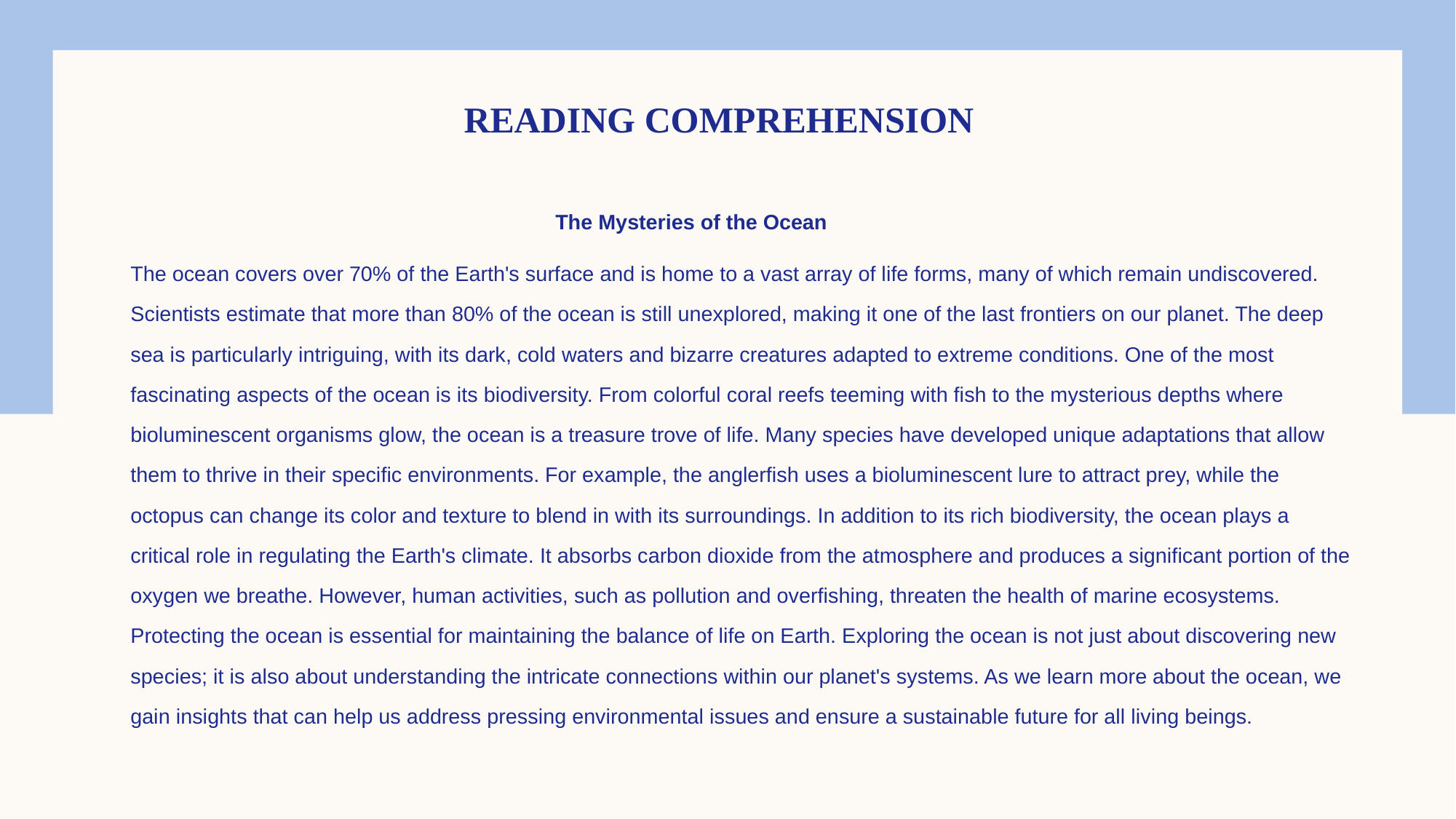

# READING COMPREHENSION
                                                                         The Mysteries of the Ocean
The ocean covers over 70% of the Earth's surface and is home to a vast array of life forms, many of which remain undiscovered. Scientists estimate that more than 80% of the ocean is still unexplored, making it one of the last frontiers on our planet. The deep sea is particularly intriguing, with its dark, cold waters and bizarre creatures adapted to extreme conditions. One of the most fascinating aspects of the ocean is its biodiversity. From colorful coral reefs teeming with fish to the mysterious depths where bioluminescent organisms glow, the ocean is a treasure trove of life. Many species have developed unique adaptations that allow them to thrive in their specific environments. For example, the anglerfish uses a bioluminescent lure to attract prey, while the octopus can change its color and texture to blend in with its surroundings. In addition to its rich biodiversity, the ocean plays a critical role in regulating the Earth's climate. It absorbs carbon dioxide from the atmosphere and produces a significant portion of the oxygen we breathe. However, human activities, such as pollution and overfishing, threaten the health of marine ecosystems. Protecting the ocean is essential for maintaining the balance of life on Earth. Exploring the ocean is not just about discovering new species; it is also about understanding the intricate connections within our planet's systems. As we learn more about the ocean, we gain insights that can help us address pressing environmental issues and ensure a sustainable future for all living beings.